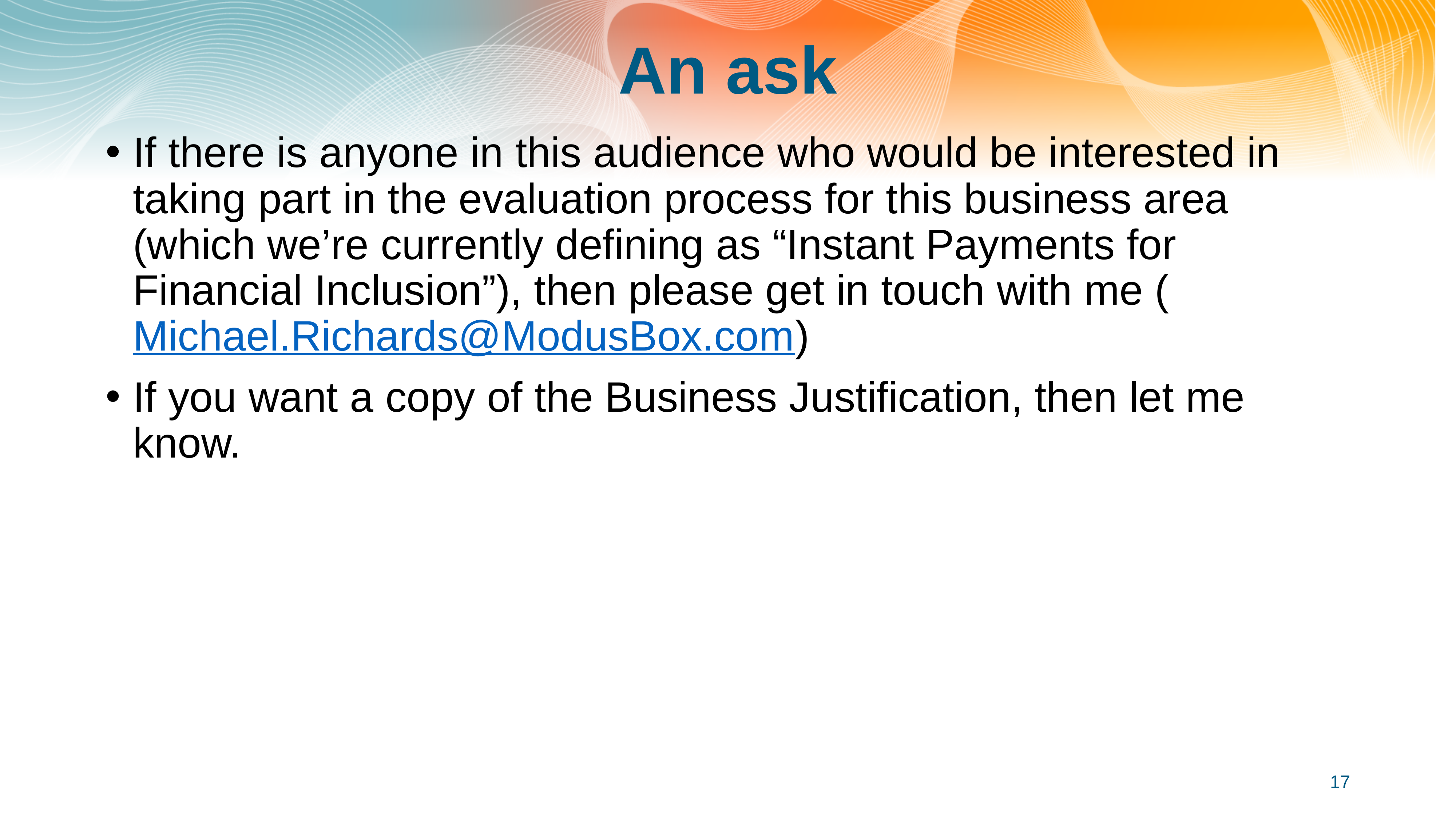

# An ask
If there is anyone in this audience who would be interested in taking part in the evaluation process for this business area (which we’re currently defining as “Instant Payments for Financial Inclusion”), then please get in touch with me (Michael.Richards@ModusBox.com)
If you want a copy of the Business Justification, then let me know.
17